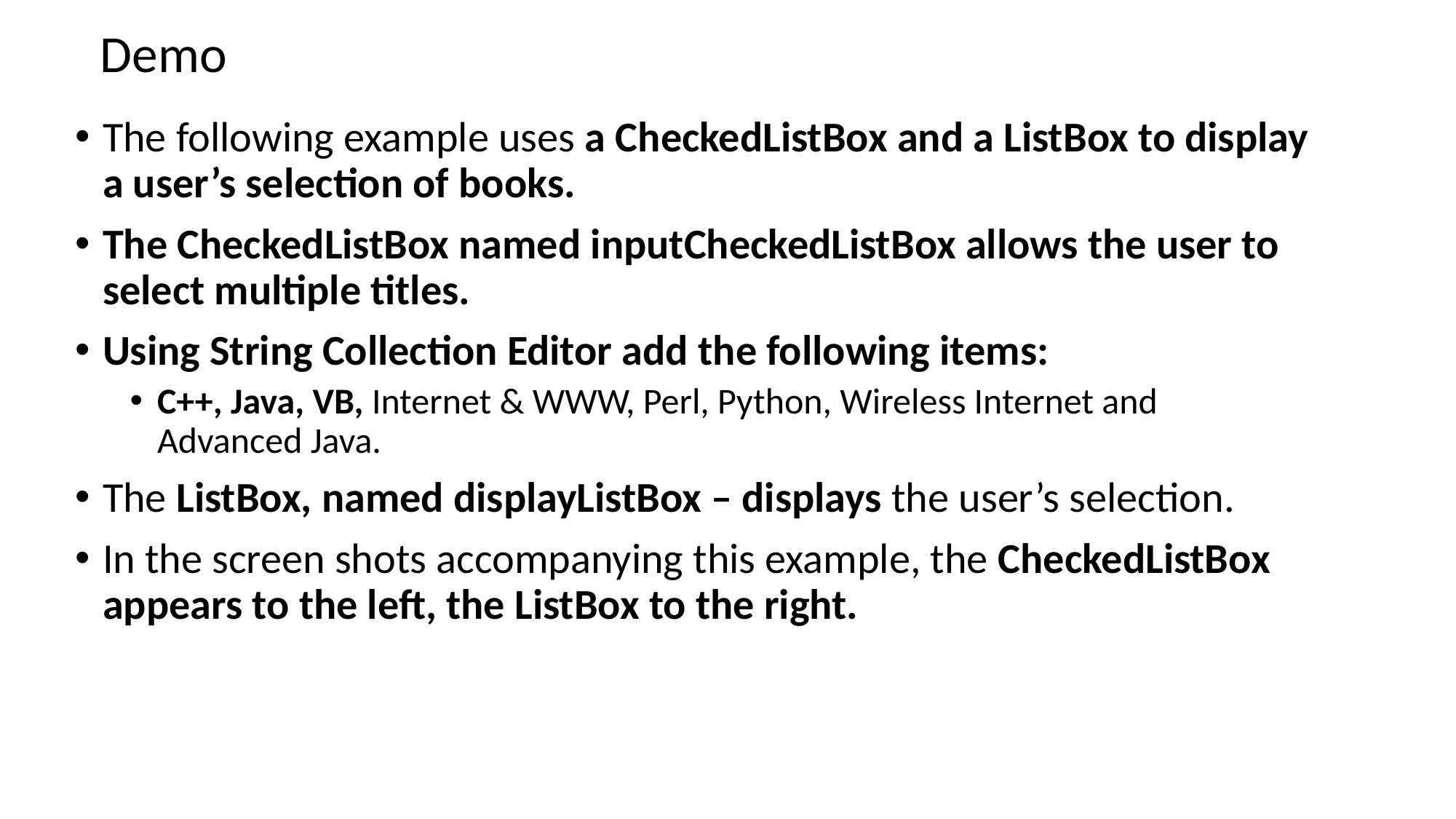

# Demo
The following example uses a CheckedListBox and a ListBox to display a user’s selection of books.
The CheckedListBox named inputCheckedListBox allows the user to select multiple titles.
Using String Collection Editor add the following items:
C++, Java, VB, Internet & WWW, Perl, Python, Wireless Internet and Advanced Java.
The ListBox, named displayListBox – displays the user’s selection.
In the screen shots accompanying this example, the CheckedListBox appears to the left, the ListBox to the right.